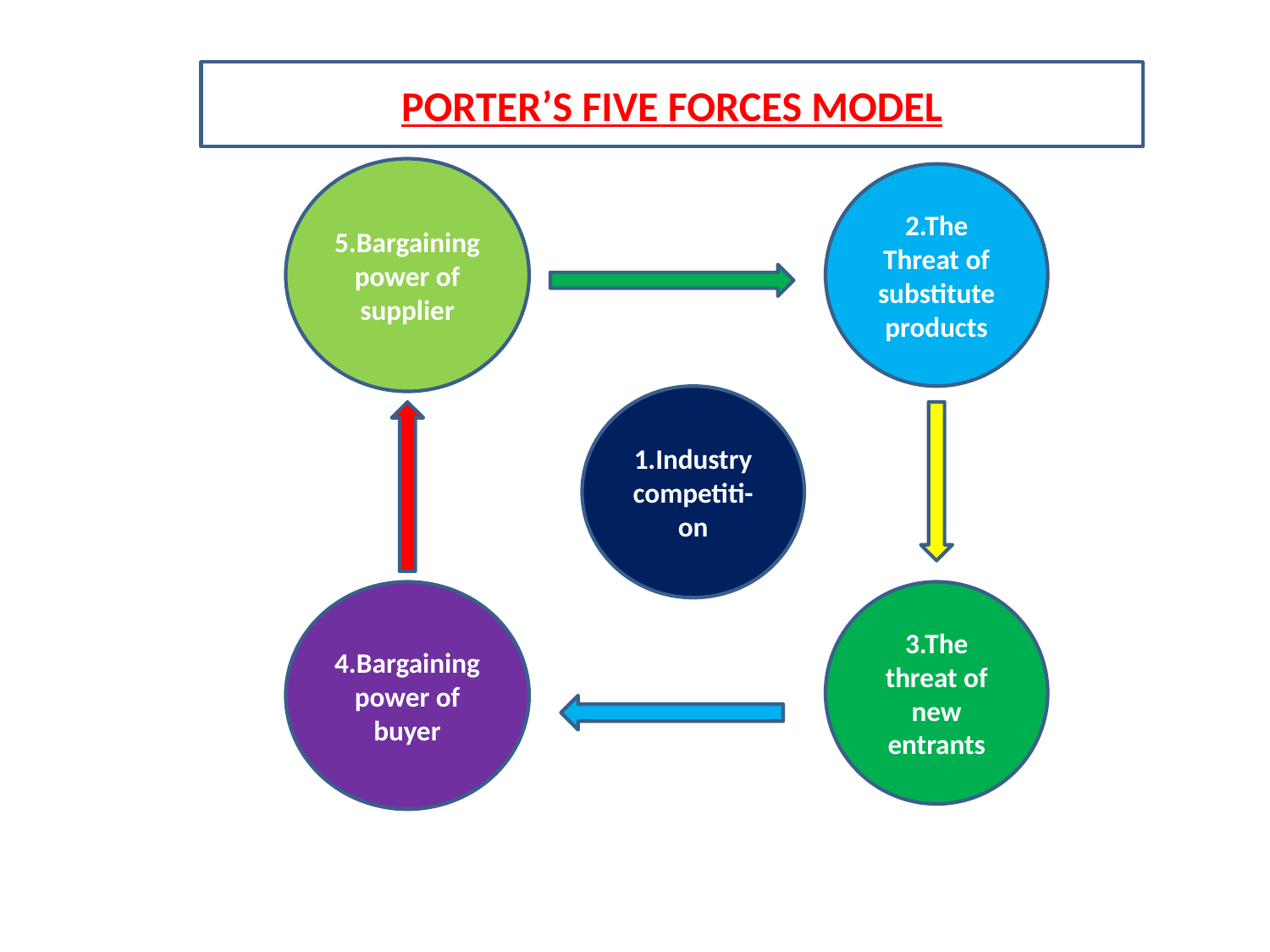

PORTER’S FIVE FORCES MODEL
5.Bargaining power of supplier
2.The Threat of substitute products

1.Industry competiti-on

4.Bargaining power of buyer
3.The threat of new entrants